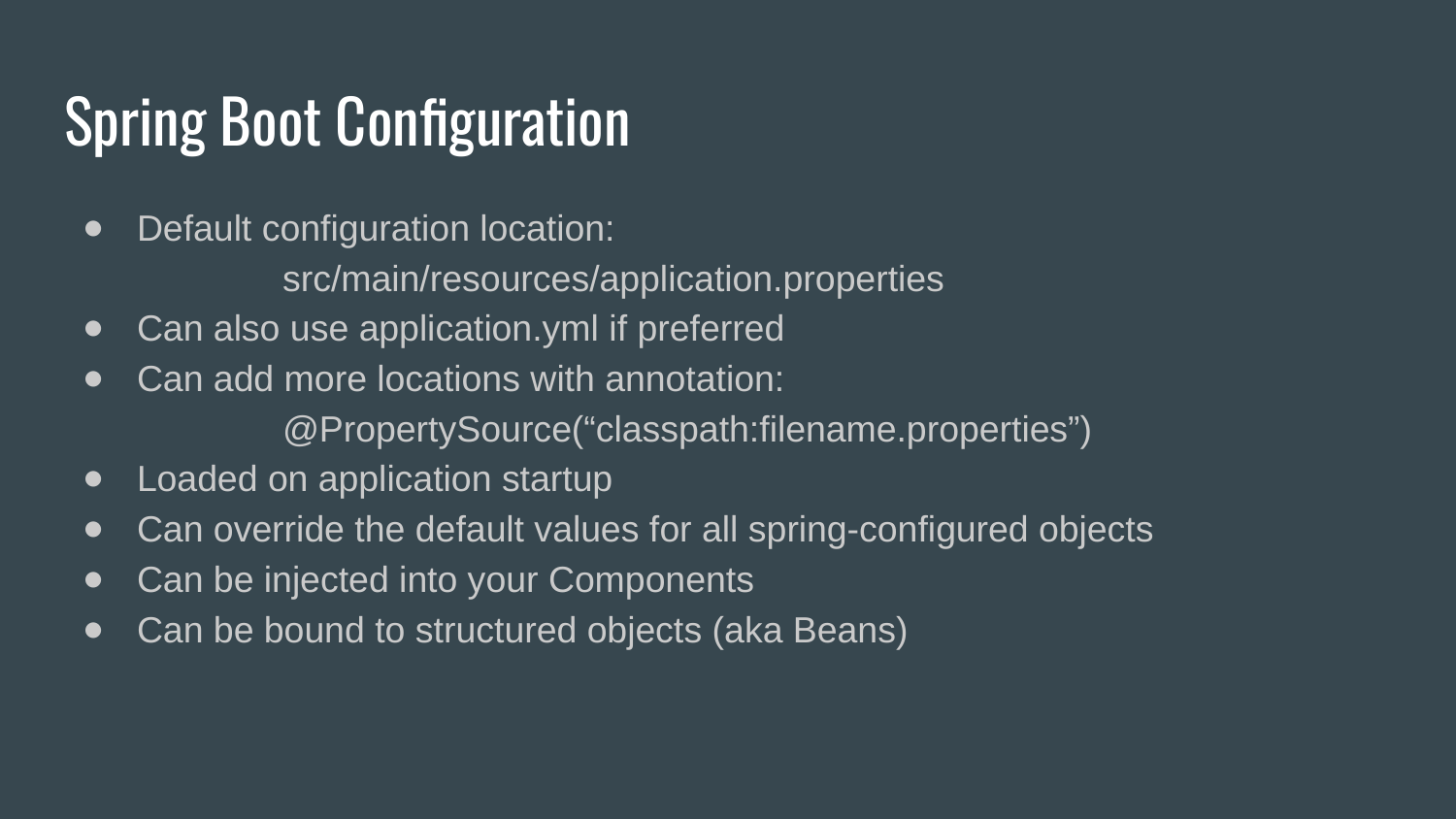

# Spring Boot Configuration
Default configuration location:
	src/main/resources/application.properties
Can also use application.yml if preferred
Can add more locations with annotation:
	@PropertySource(“classpath:filename.properties”)
Loaded on application startup
Can override the default values for all spring-configured objects
Can be injected into your Components
Can be bound to structured objects (aka Beans)